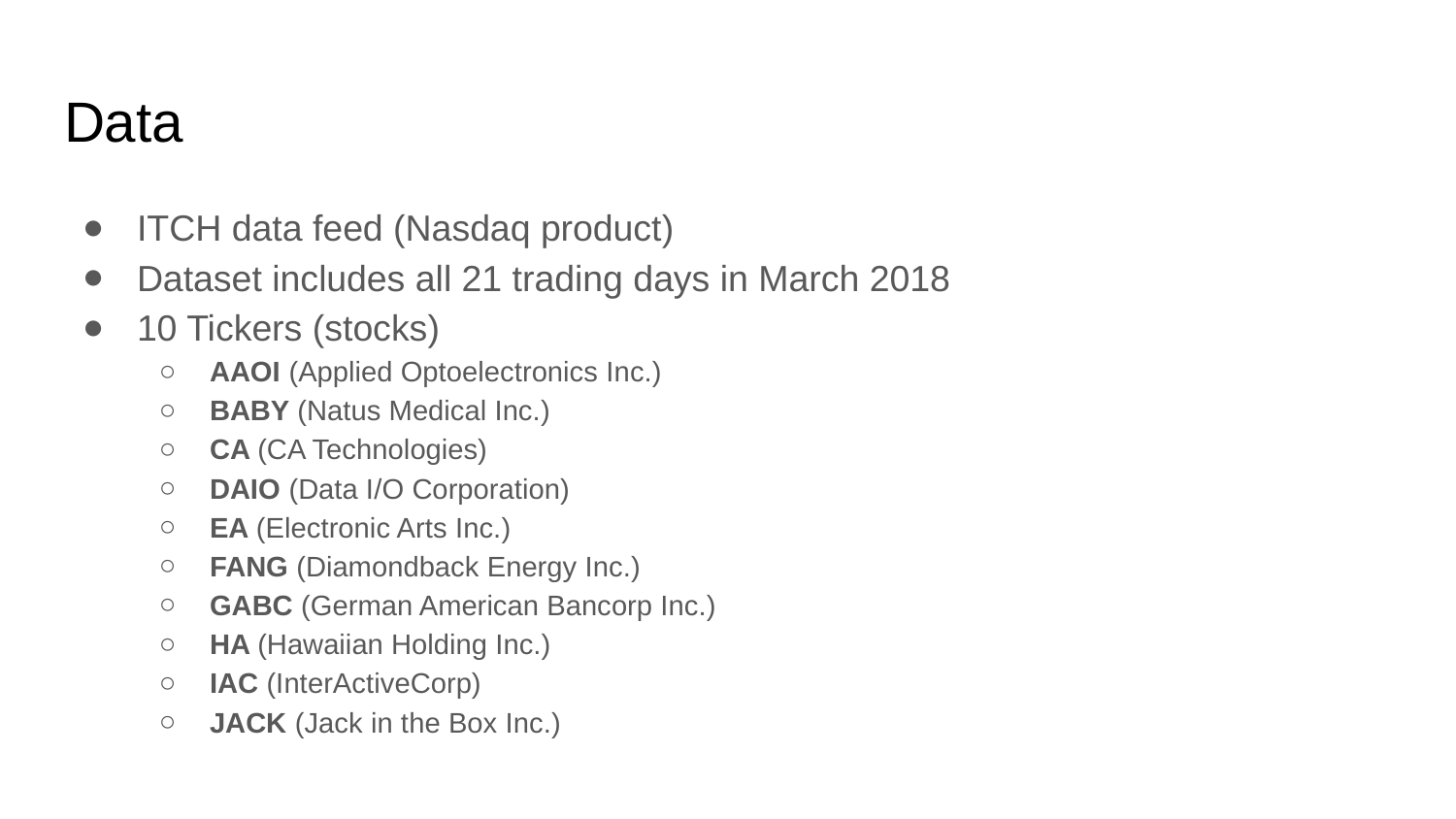

# Data
ITCH data feed (Nasdaq product)
Dataset includes all 21 trading days in March 2018
10 Tickers (stocks)
AAOI (Applied Optoelectronics Inc.)
BABY (Natus Medical Inc.)
CA (CA Technologies)
DAIO (Data I/O Corporation)
EA (Electronic Arts Inc.)
FANG (Diamondback Energy Inc.)
GABC (German American Bancorp Inc.)
HA (Hawaiian Holding Inc.)
IAC (InterActiveCorp)
JACK (Jack in the Box Inc.)